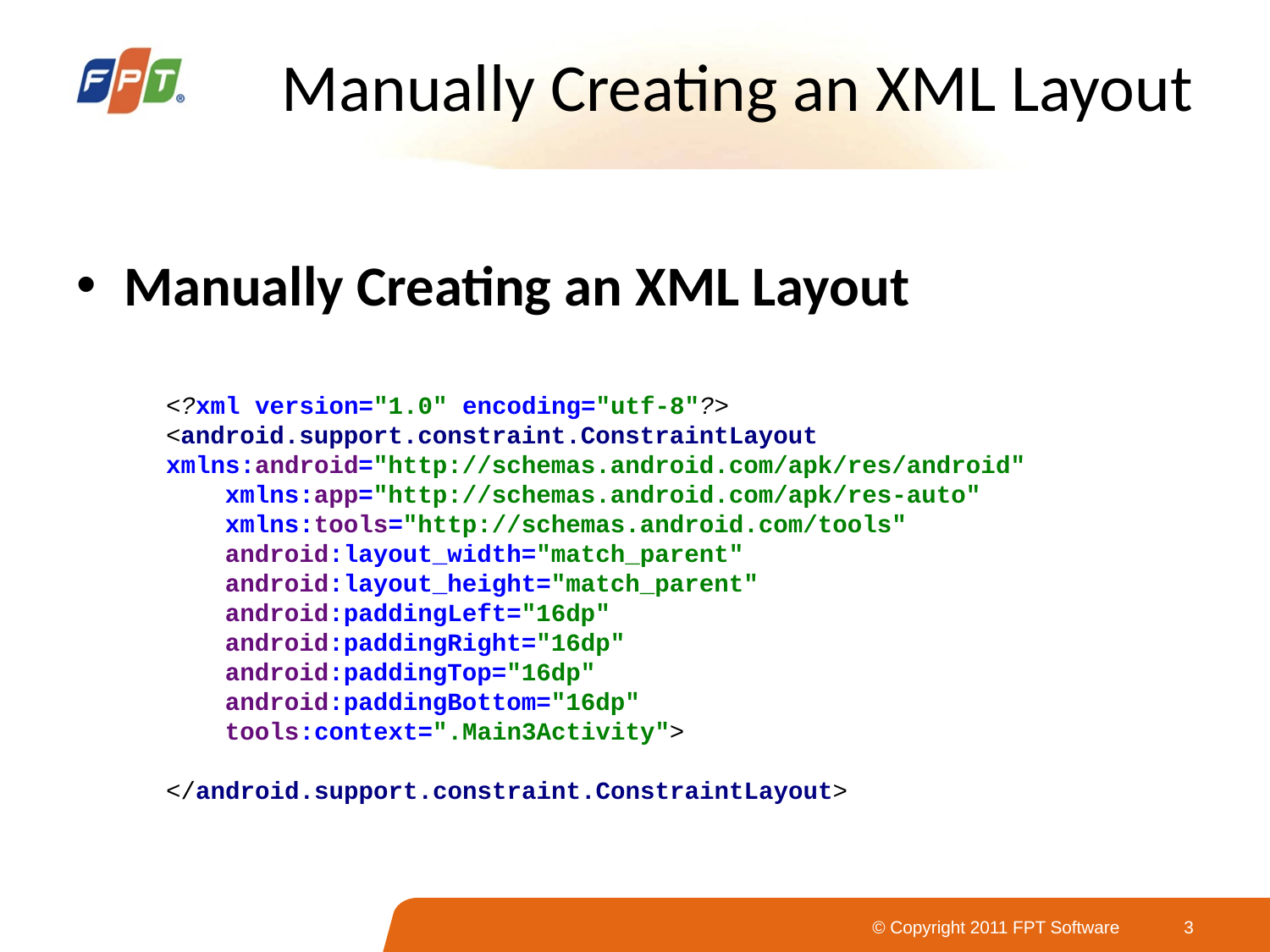

# Manually Creating an XML Layout
Manually Creating an XML Layout
<?xml version="1.0" encoding="utf-8"?>
<android.support.constraint.ConstraintLayout xmlns:android="http://schemas.android.com/apk/res/android"
    xmlns:app="http://schemas.android.com/apk/res-auto"
    xmlns:tools="http://schemas.android.com/tools"
    android:layout_width="match_parent"
    android:layout_height="match_parent"
    android:paddingLeft="16dp"
    android:paddingRight="16dp"
    android:paddingTop="16dp"
    android:paddingBottom="16dp"
    tools:context=".Main3Activity">
</android.support.constraint.ConstraintLayout>